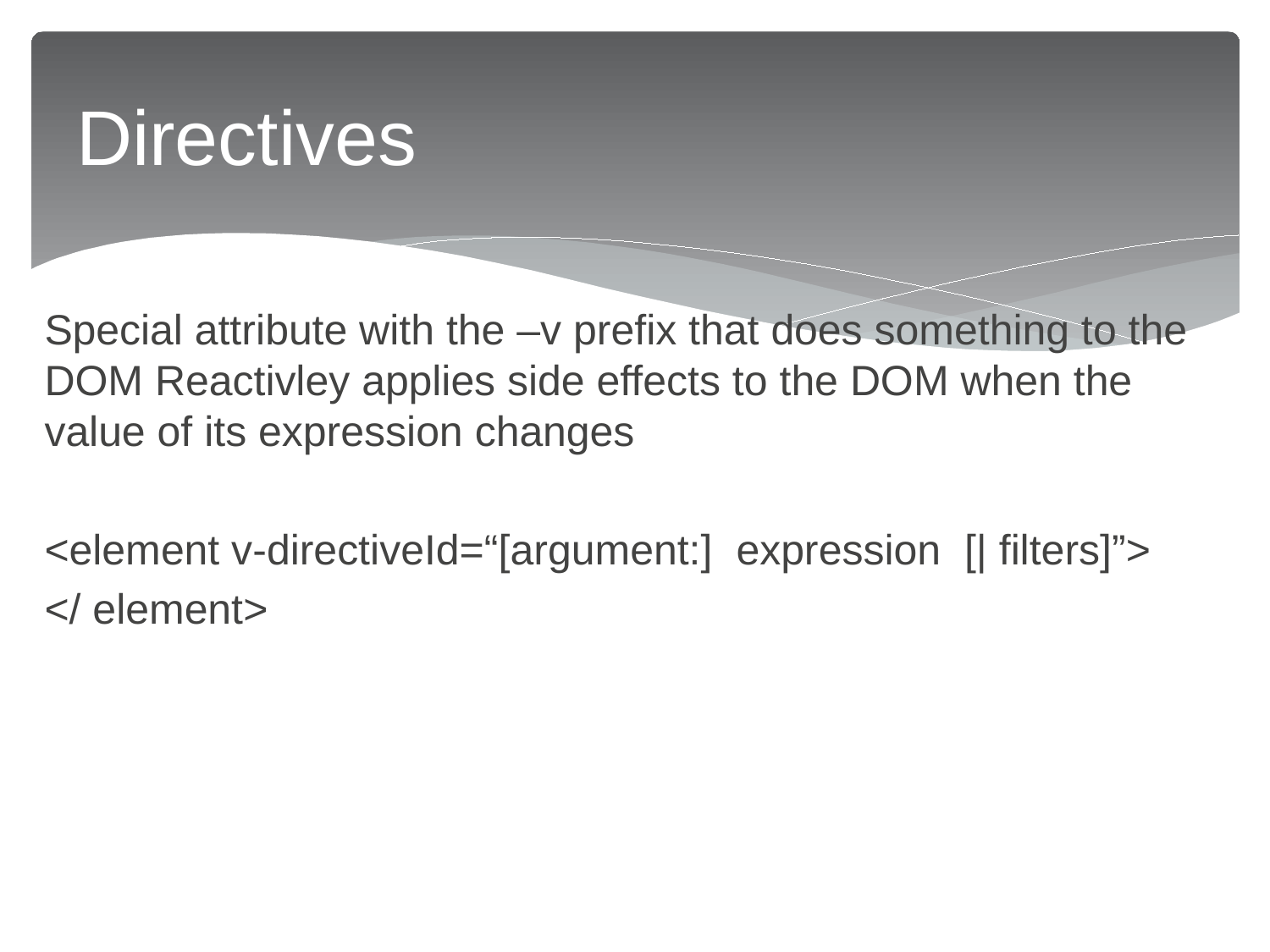

# Directives
Special attribute with the –v prefix that does something to the DOM Reactivley applies side effects to the DOM when the value of its expression changes

<element v-directiveId=“[argument:]  expression  [| filters]”>
</ element>